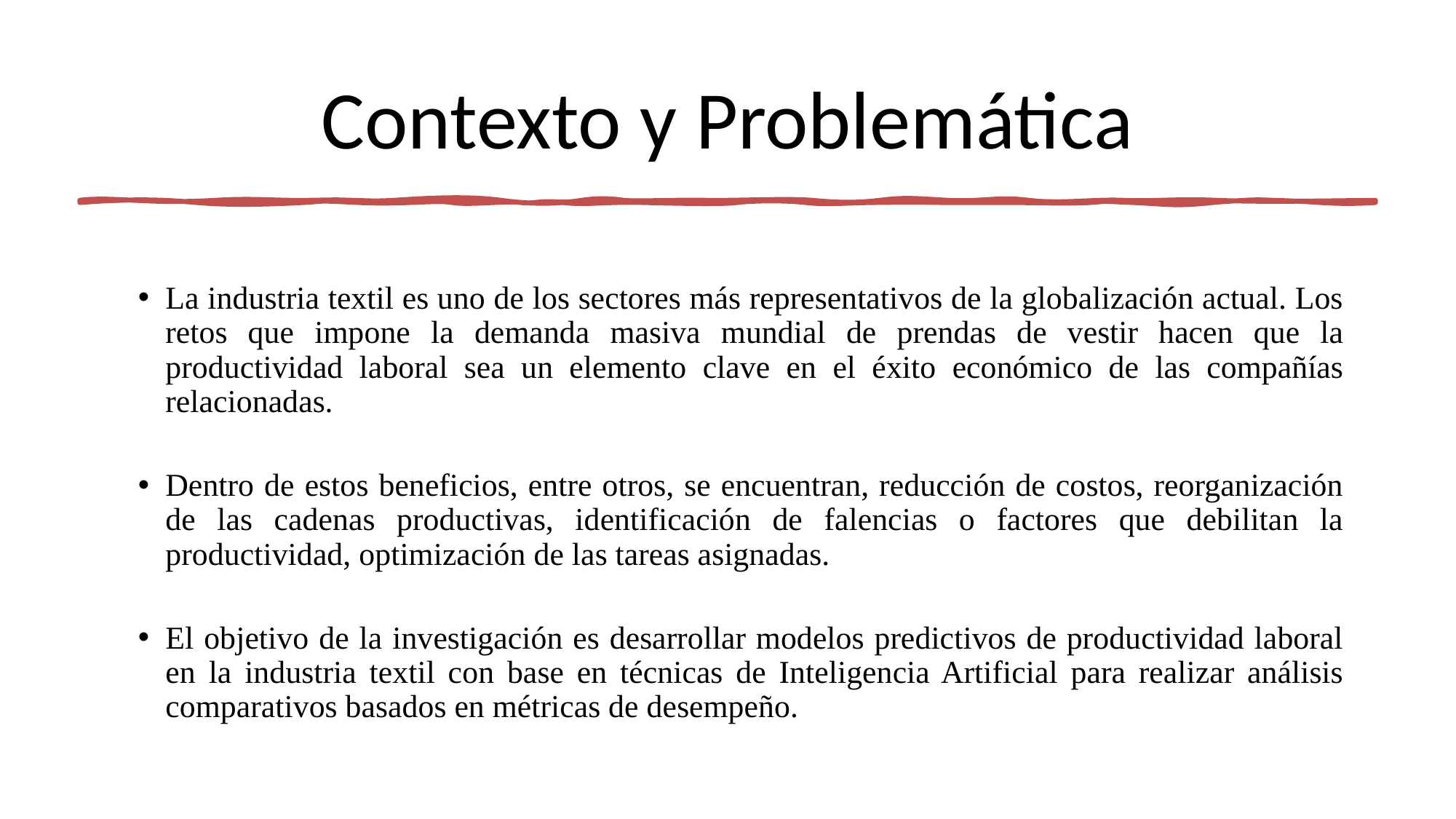

# Contexto y Problemática

La industria textil es uno de los sectores más representativos de la globalización actual. Los retos que impone la demanda masiva mundial de prendas de vestir hacen que la productividad laboral sea un elemento clave en el éxito económico de las compañías relacionadas.

Dentro de estos beneficios, entre otros, se encuentran, reducción de costos, reorganización de las cadenas productivas, identificación de falencias o factores que debilitan la productividad, optimización de las tareas asignadas.

El objetivo de la investigación es desarrollar modelos predictivos de productividad laboral en la industria textil con base en técnicas de Inteligencia Artificial para realizar análisis comparativos basados en métricas de desempeño.